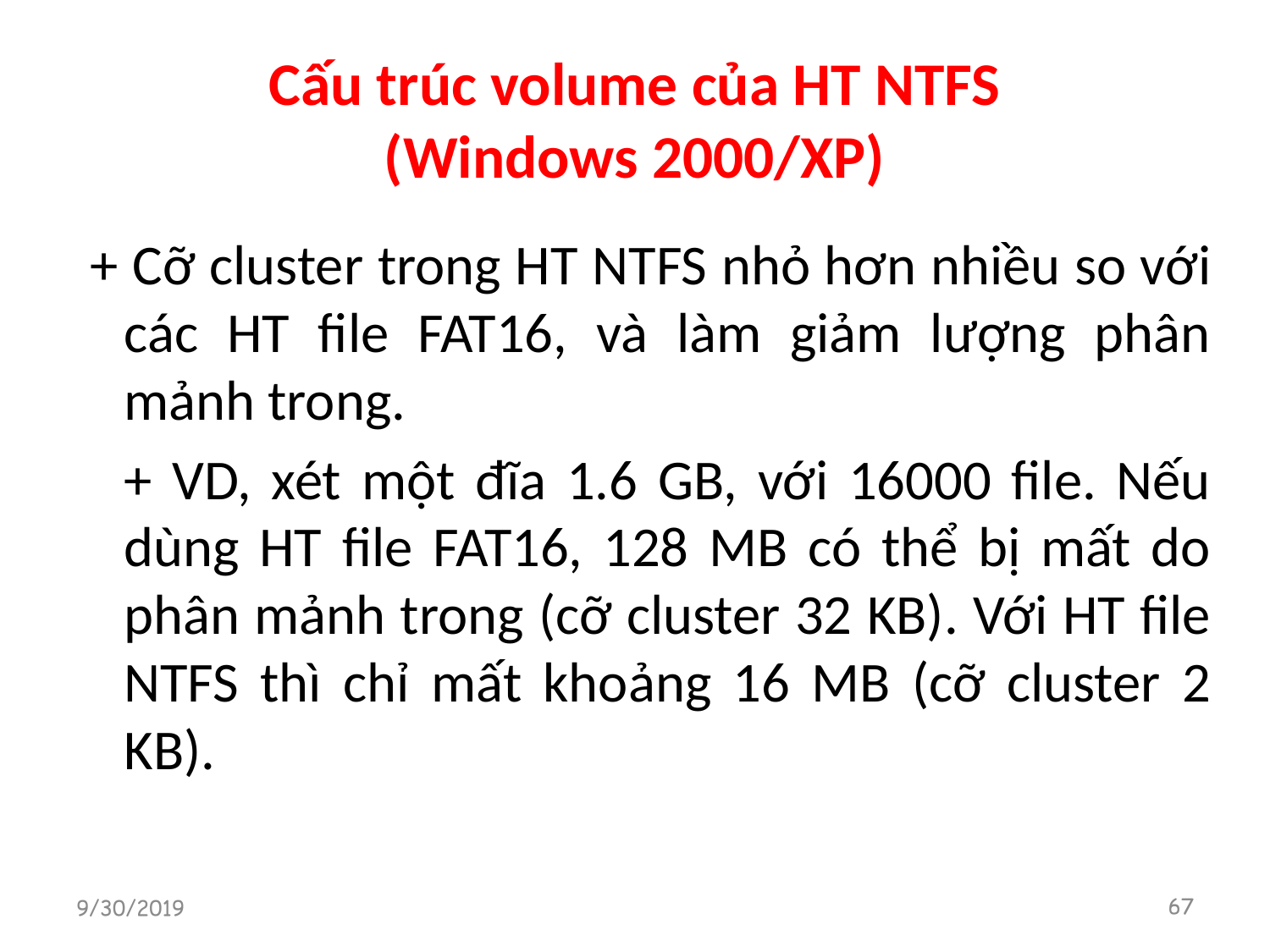

# Cấu trúc volume của HT NTFS (Windows 2000/XP)
 + Cỡ cluster trong HT NTFS nhỏ hơn nhiều so với các HT file FAT16, và làm giảm lượng phân mảnh trong.
	+ VD, xét một đĩa 1.6 GB, với 16000 file. Nếu dùng HT file FAT16, 128 MB có thể bị mất do phân mảnh trong (cỡ cluster 32 KB). Với HT file NTFS thì chỉ mất khoảng 16 MB (cỡ cluster 2 KB).

9/30/2019
67